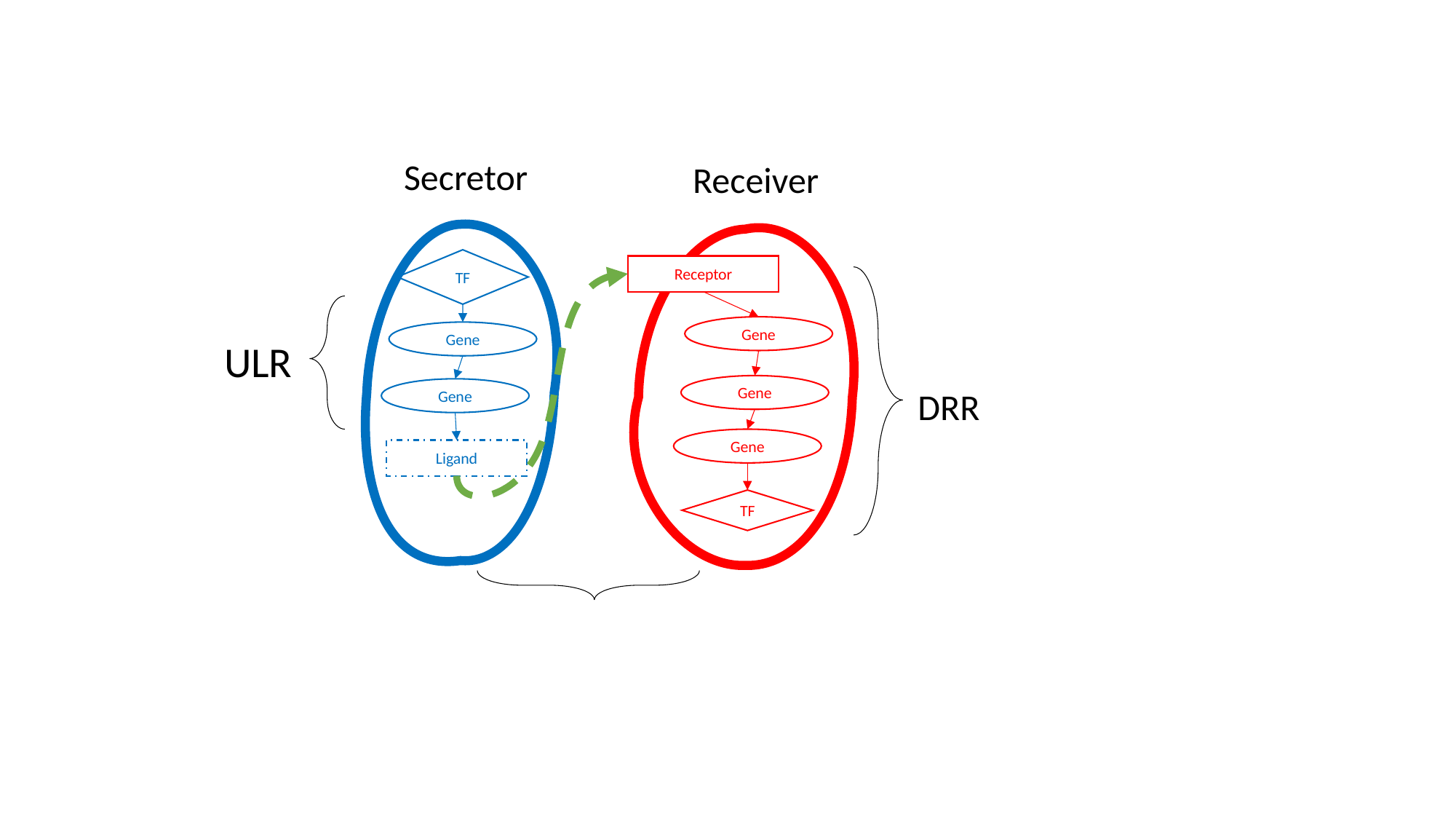

Secretor
Receiver

TF
Receptor

Gene
Gene
ULR
Gene
Gene
DRR
Gene
Ligand

TF